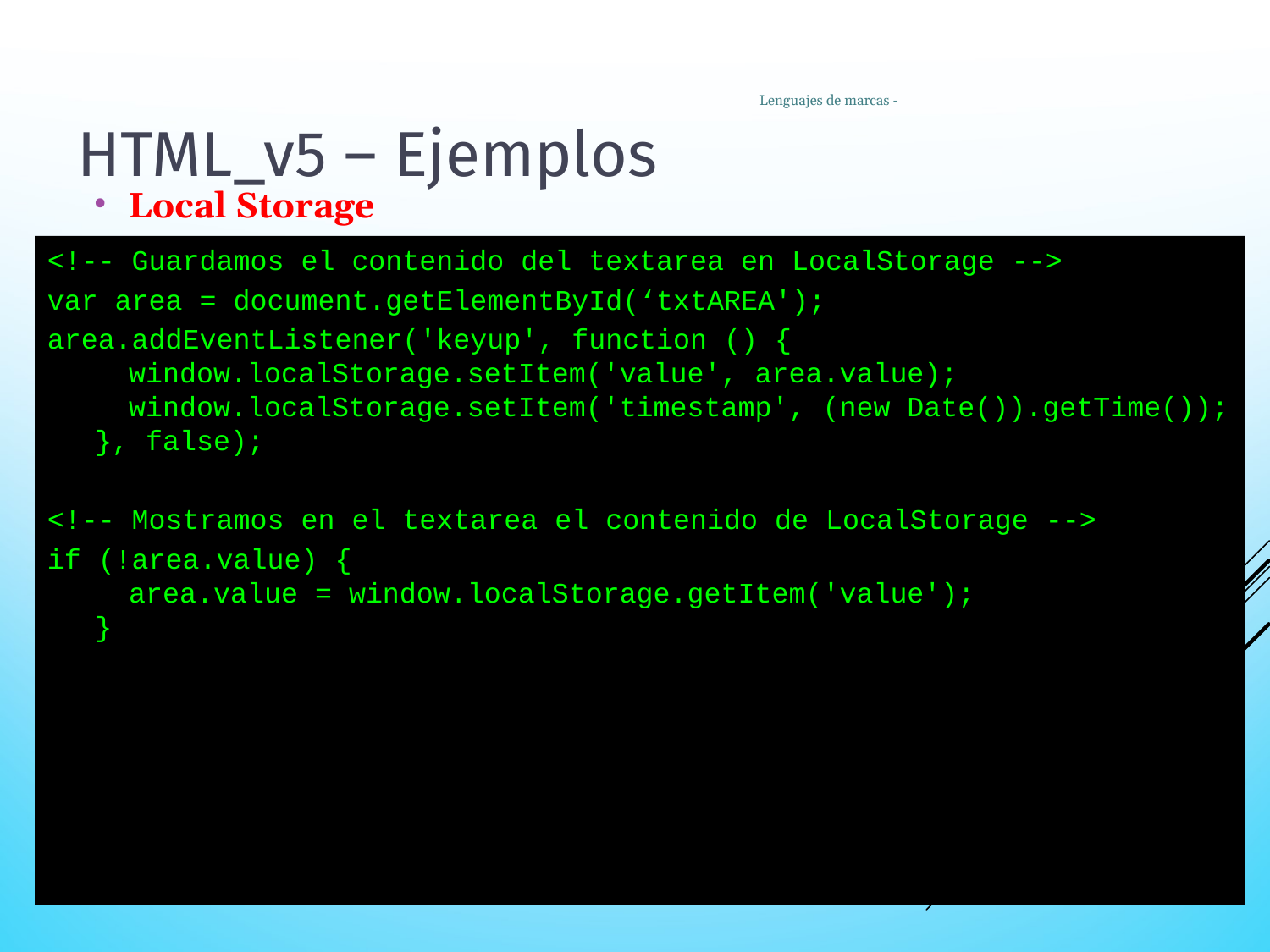

32
Lenguajes de marcas -
HTML_v5 – Ejemplos
Local Storage

<!-- Guardamos el contenido del textarea en LocalStorage -->
var area = document.getElementById(‘txtAREA');
area.addEventListener('keyup', function () {
  window.localStorage.setItem('value', area.value);
  window.localStorage.setItem('timestamp', (new Date()).getTime());
}, false);

<!-- Mostramos en el textarea el contenido de LocalStorage -->
if (!area.value) {
  area.value = window.localStorage.getItem('value');
}